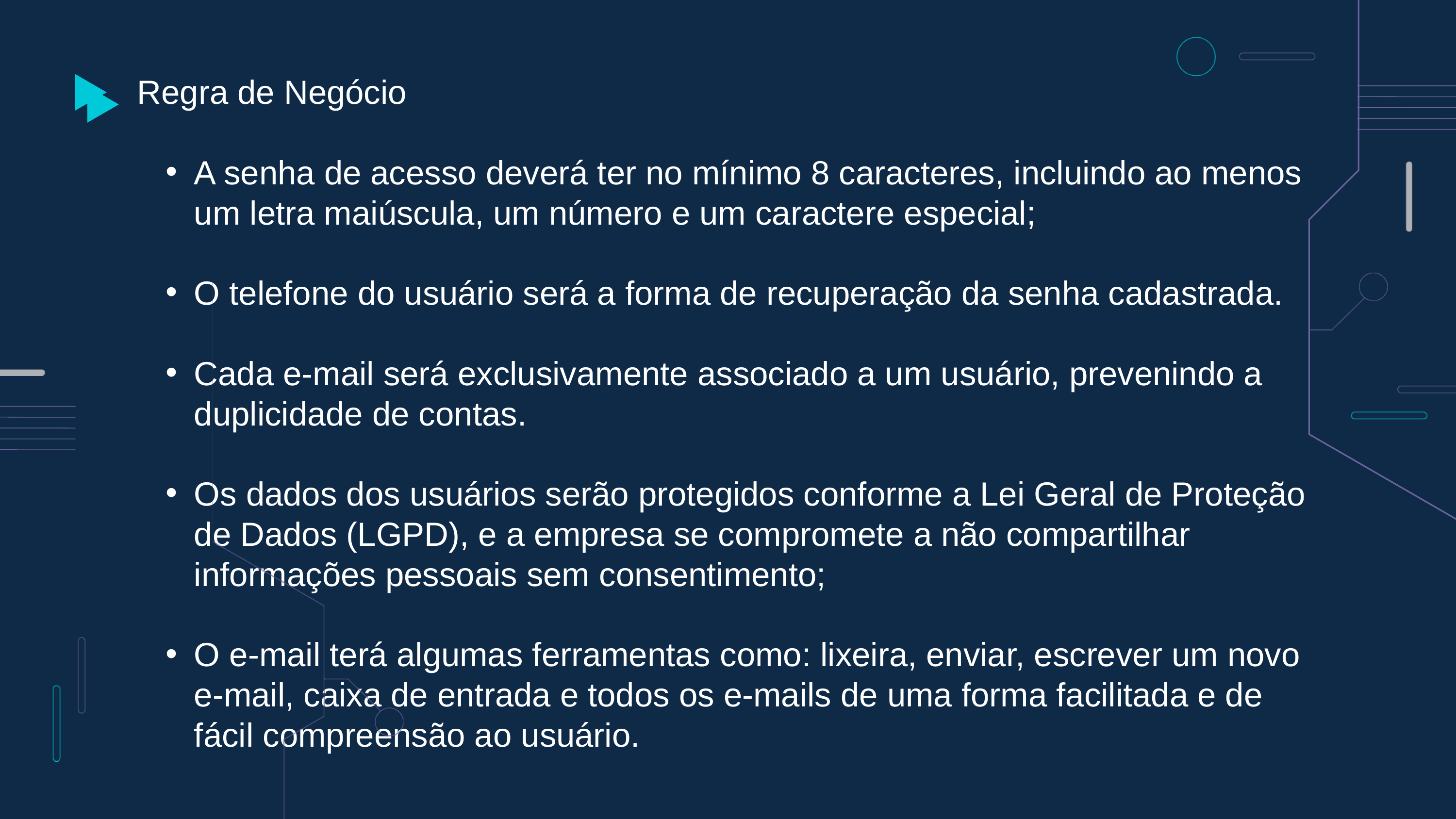

Regra de Negócio

A senha de acesso deverá ter no mínimo 8 caracteres, incluindo ao menos um letra maiúscula, um número e um caractere especial;

O telefone do usuário será a forma de recuperação da senha cadastrada.

Cada e-mail será exclusivamente associado a um usuário, prevenindo a duplicidade de contas.

Os dados dos usuários serão protegidos conforme a Lei Geral de Proteção de Dados (LGPD), e a empresa se compromete a não compartilhar informações pessoais sem consentimento;

O e-mail terá algumas ferramentas como: lixeira, enviar, escrever um novo e-mail, caixa de entrada e todos os e-mails de uma forma facilitada e de fácil compreensão ao usuário.